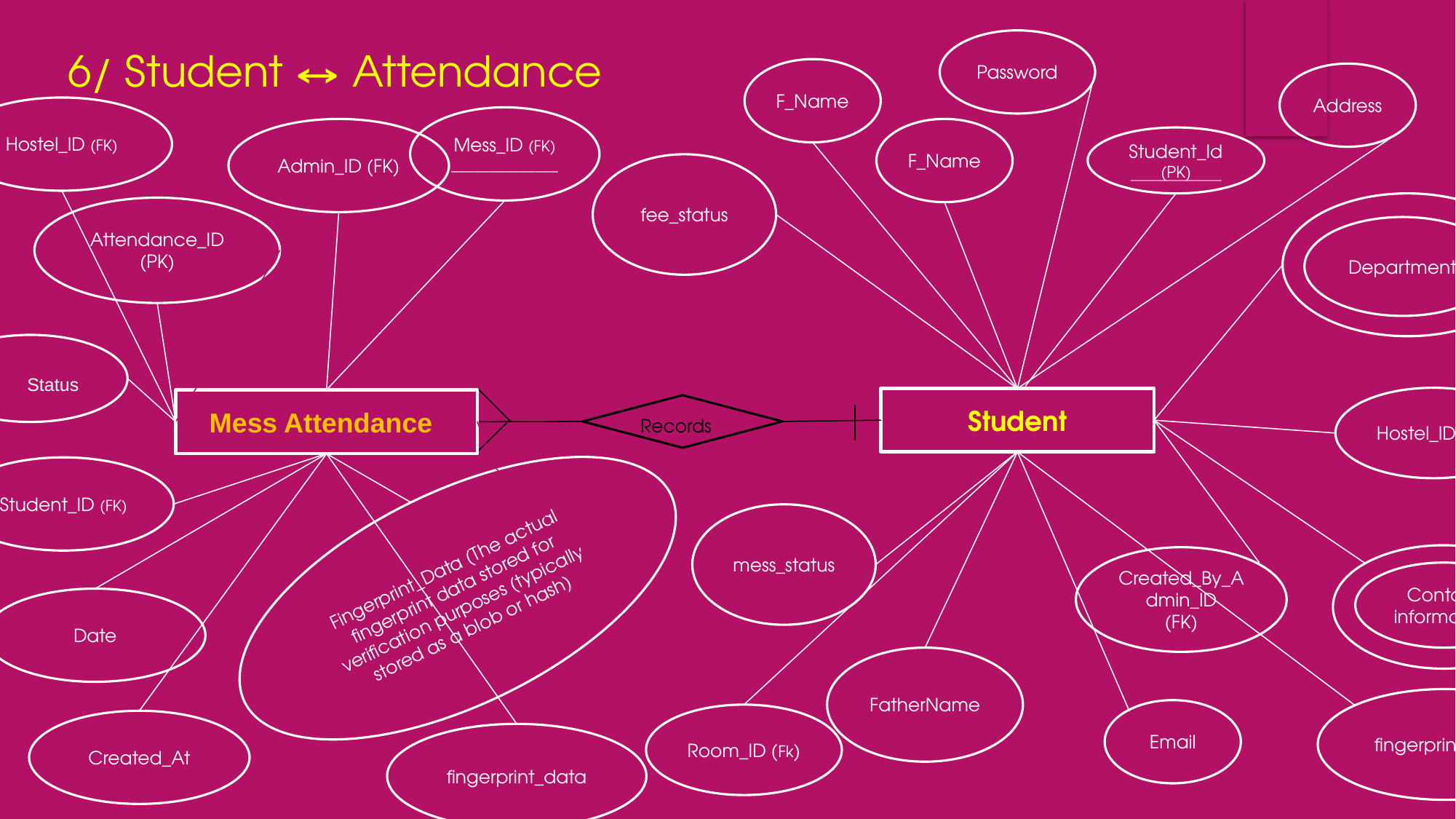

Password
6/ Student ↔ Attendance
F_Name
Address
Hostel_ID (FK)
Mess_ID (FK)
______________
Admin_ID (FK)
F_Name
Student_Id (PK)
fee_status

Attendance_ID (PK)
Department
Status
Hostel_ID (Fk)
Student
   Mess Attendance

Records
Student_ID (FK)
Fingerprint_Data (The actual fingerprint data stored for verification purposes (typically stored as a blob or hash)
mess_status

Created_By_Admin_ID
(FK)
Contact information
Date
FatherName
fingerprint_data
Email
Room_ID (Fk)
Created_At
fingerprint_data